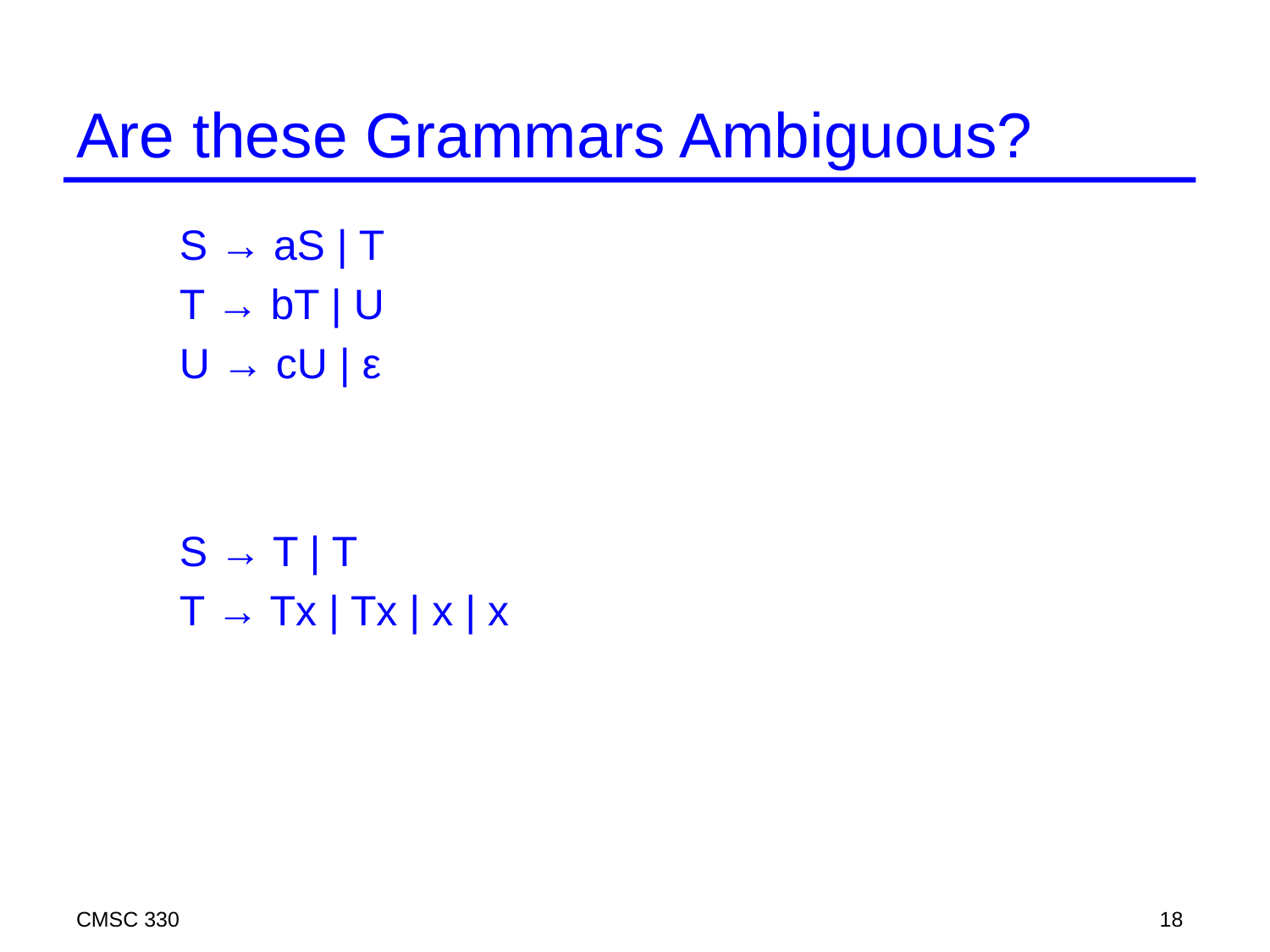

# Are these Grammars Ambiguous?
	S → aS | T
	T → bT | U
	U → cU | ε

   	S → T | T
	T → Tx | Tx | x | x

CMSC 330
18